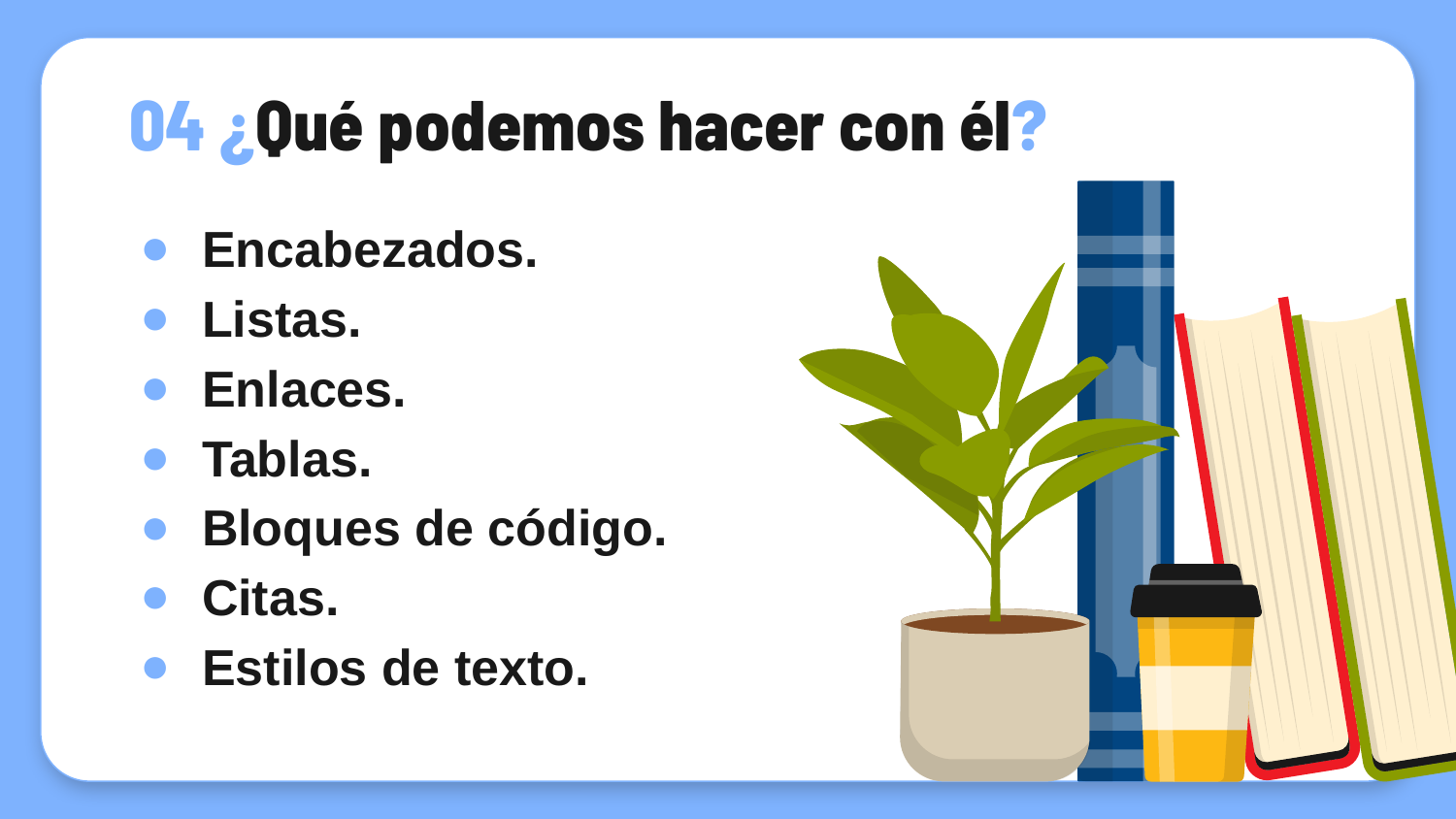

# 04 ¿Qué podemos hacer con él?

Encabezados.
Listas.
Enlaces.
Tablas.
Bloques de código.
Citas.
Estilos de texto.